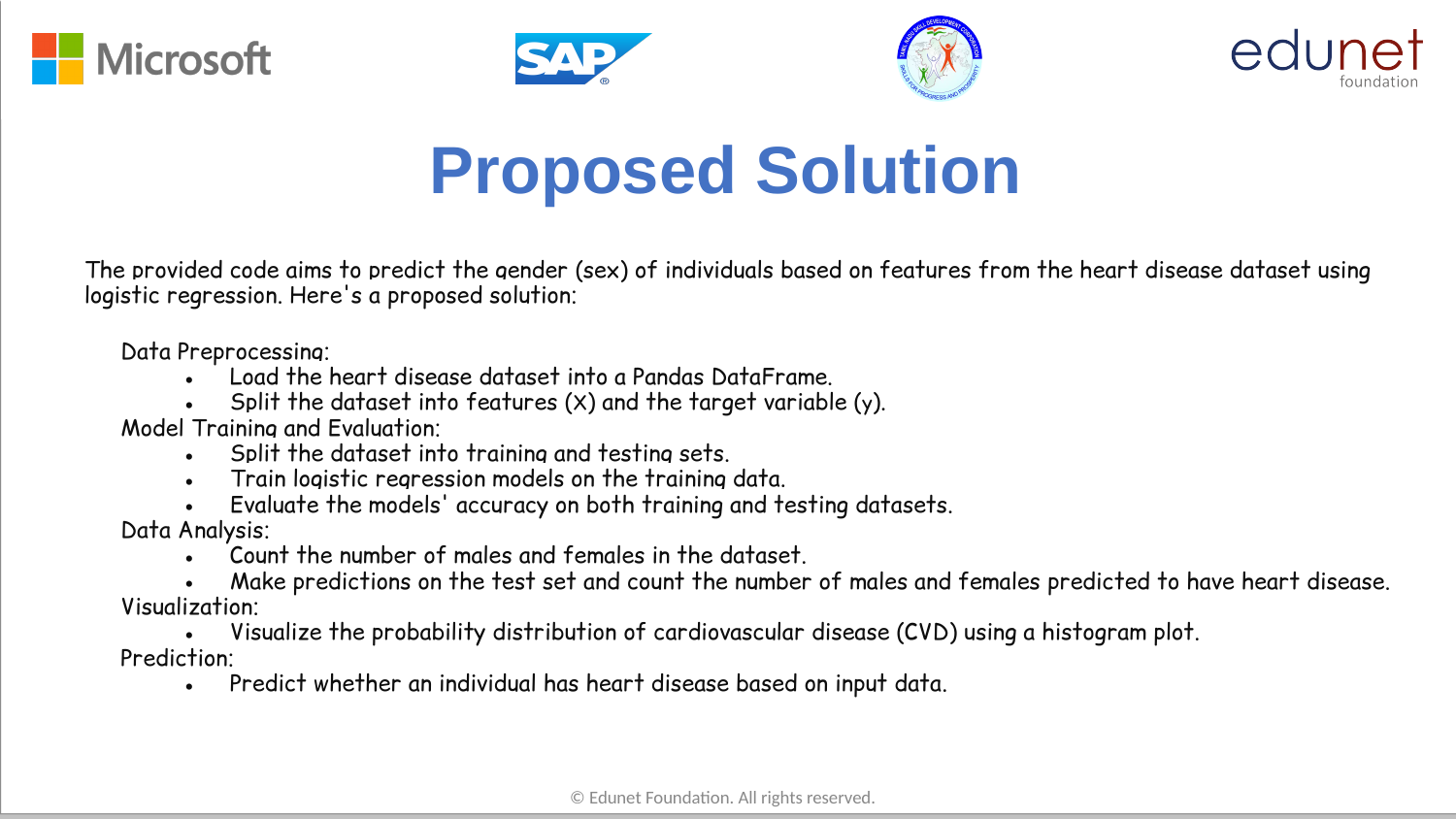

# Proposed Solution
The provided code aims to predict the gender (sex) of individuals based on features from the heart disease dataset using logistic regression. Here's a proposed solution:
Data Preprocessing:
Load the heart disease dataset into a Pandas DataFrame.
Split the dataset into features (X) and the target variable (y).
Model Training and Evaluation:
Split the dataset into training and testing sets.
Train logistic regression models on the training data.
Evaluate the models' accuracy on both training and testing datasets.
Data Analysis:
Count the number of males and females in the dataset.
Make predictions on the test set and count the number of males and females predicted to have heart disease.
Visualization:
Visualize the probability distribution of cardiovascular disease (CVD) using a histogram plot.
Prediction:
Predict whether an individual has heart disease based on input data.

© Edunet Foundation. All rights reserved.